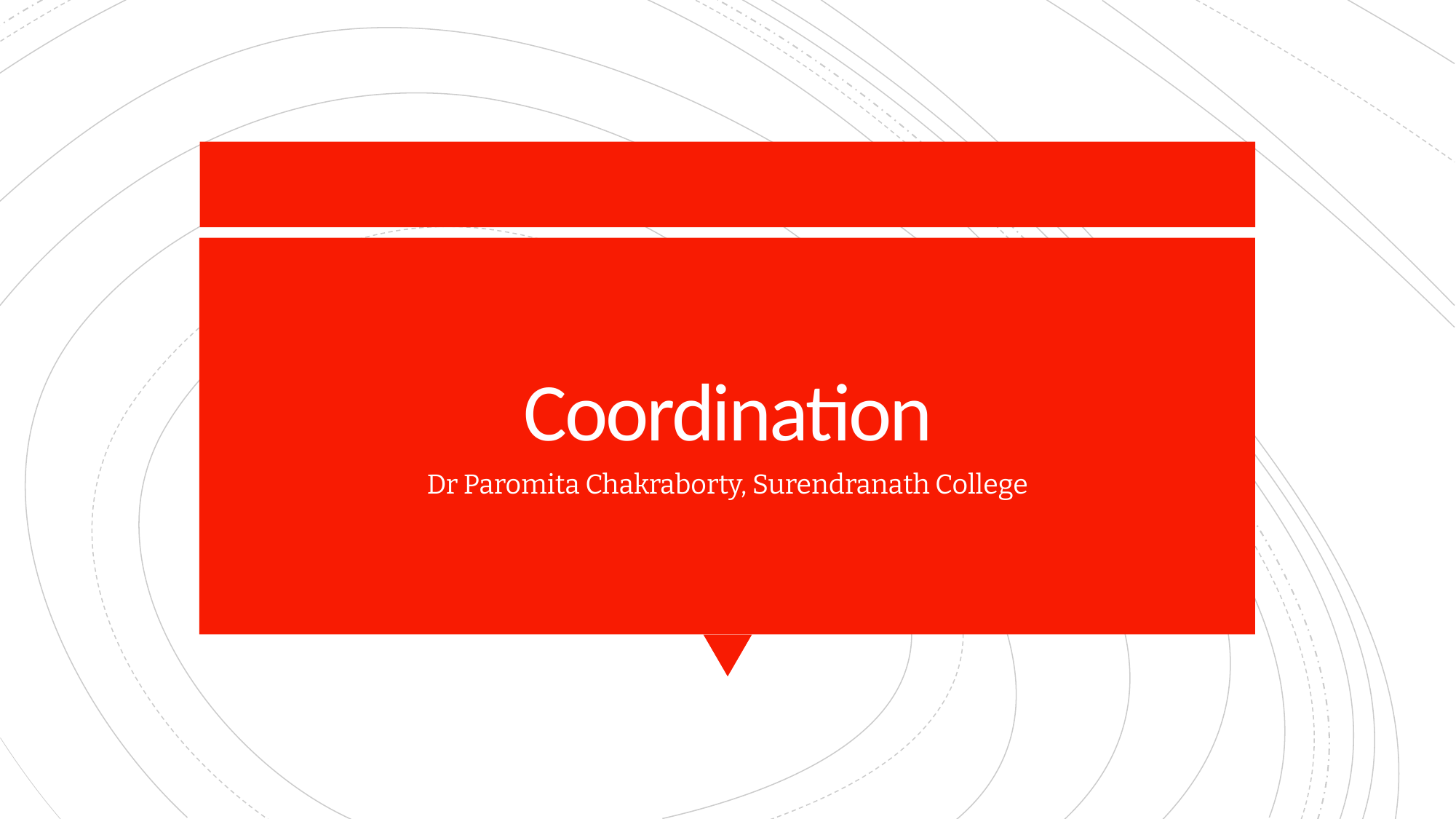

# Coordination
Dr Paromita Chakraborty, Surendranath College